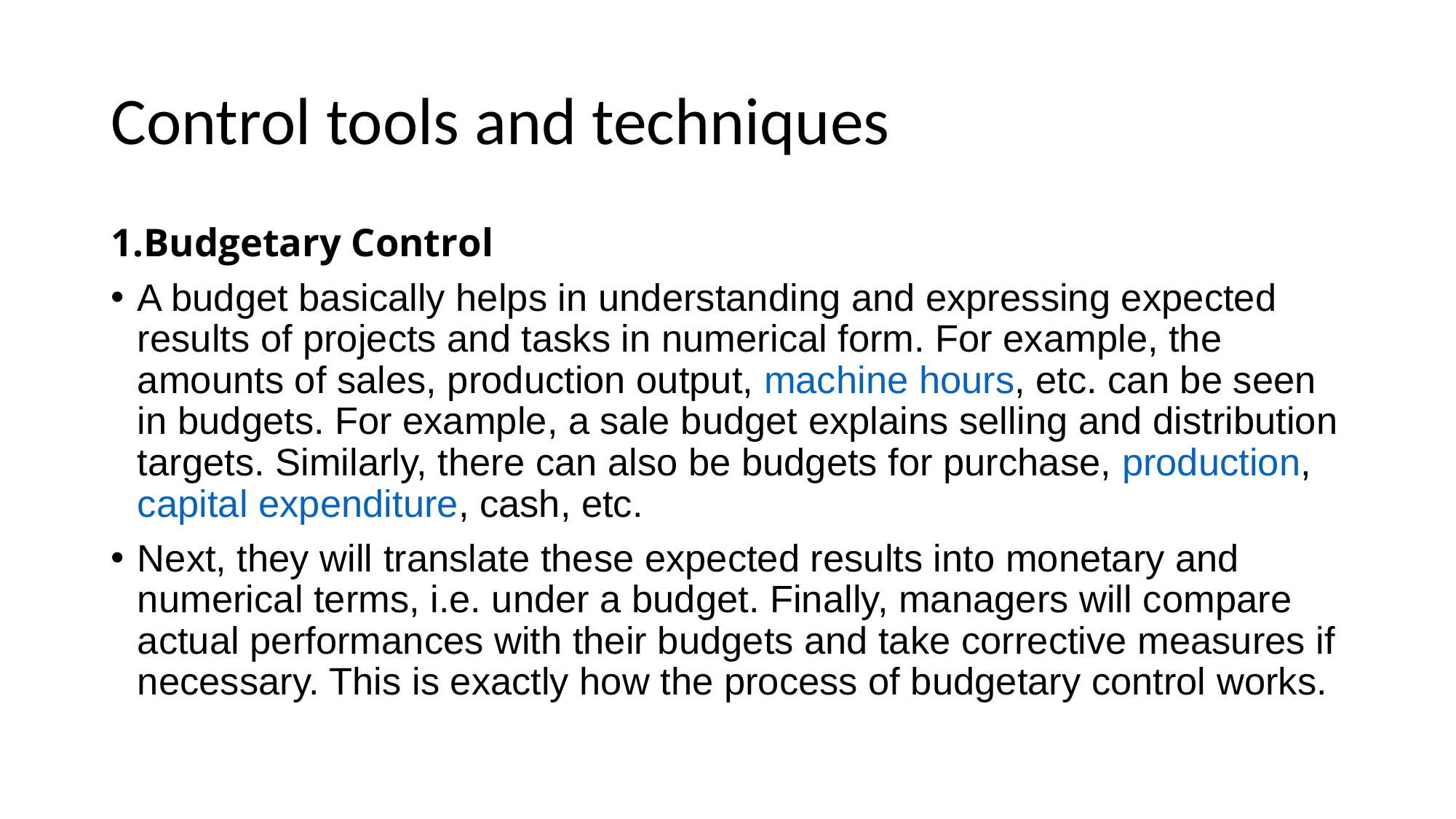

# Control tools and techniques
1.Budgetary Control
A budget basically helps in understanding and expressing expected results of projects and tasks in numerical form. For example, the amounts of sales, production output, machine hours, etc. can be seen in budgets. For example, a sale budget explains selling and distribution targets. Similarly, there can also be budgets for purchase, production, capital expenditure, cash, etc.
Next, they will translate these expected results into monetary and numerical terms, i.e. under a budget. Finally, managers will compare actual performances with their budgets and take corrective measures if necessary. This is exactly how the process of budgetary control works.